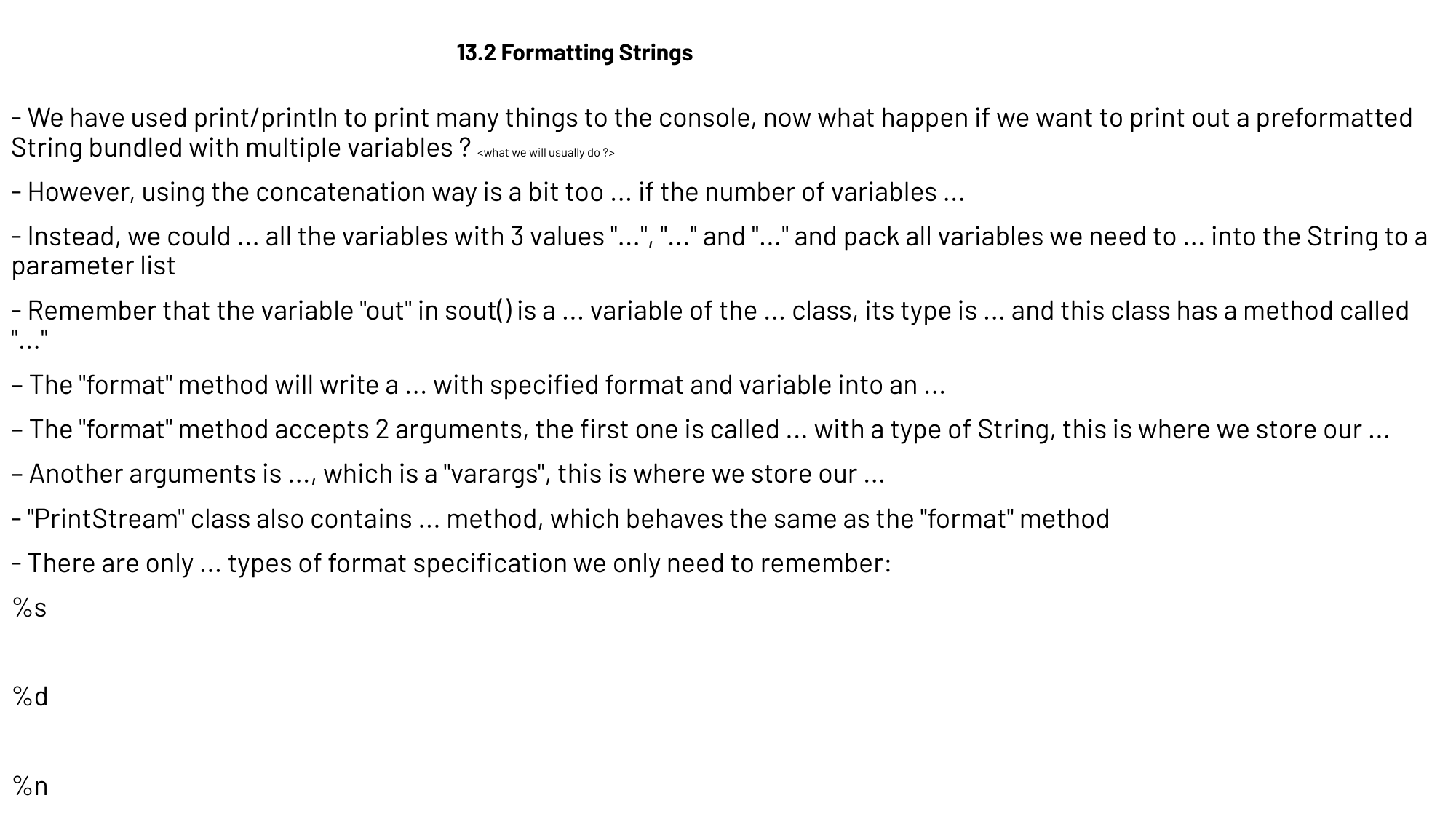

13.2 Formatting Strings
- We have used print/println to print many things to the console, now what happen if we want to print out a preformatted String bundled with multiple variables ? <what we will usually do ?>
- However, using the concatenation way is a bit too ... if the number of variables ...
- Instead, we could ... all the variables with 3 values "...", "..." and "..." and pack all variables we need to ... into the String to a parameter list
- Remember that the variable "out" in sout() is a ... variable of the ... class, its type is ... and this class has a method called "..."
– The "format" method will write a ... with specified format and variable into an ...
– The "format" method accepts 2 arguments, the first one is called ... with a type of String, this is where we store our ...
– Another arguments is ..., which is a "varargs", this is where we store our ...
- "PrintStream" class also contains ... method, which behaves the same as the "format" method
- There are only ... types of format specification we only need to remember:
%s

%d

%n